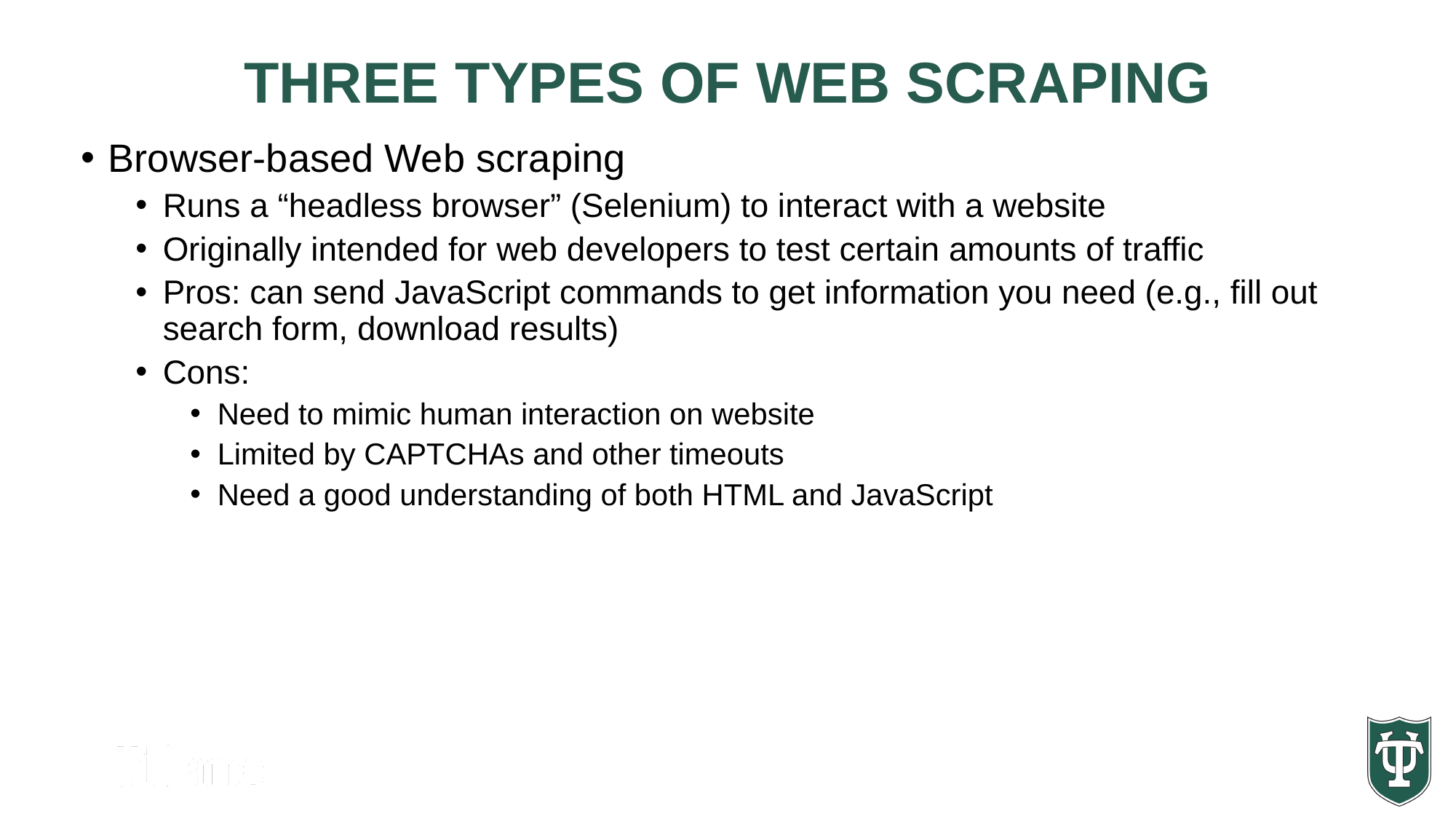

Three Types of Web Scraping
Browser-based Web scraping
Runs a “headless browser” (Selenium) to interact with a website
Originally intended for web developers to test certain amounts of traffic
Pros: can send JavaScript commands to get information you need (e.g., fill out search form, download results)
Cons:
Need to mimic human interaction on website
Limited by CAPTCHAs and other timeouts
Need a good understanding of both HTML and JavaScript